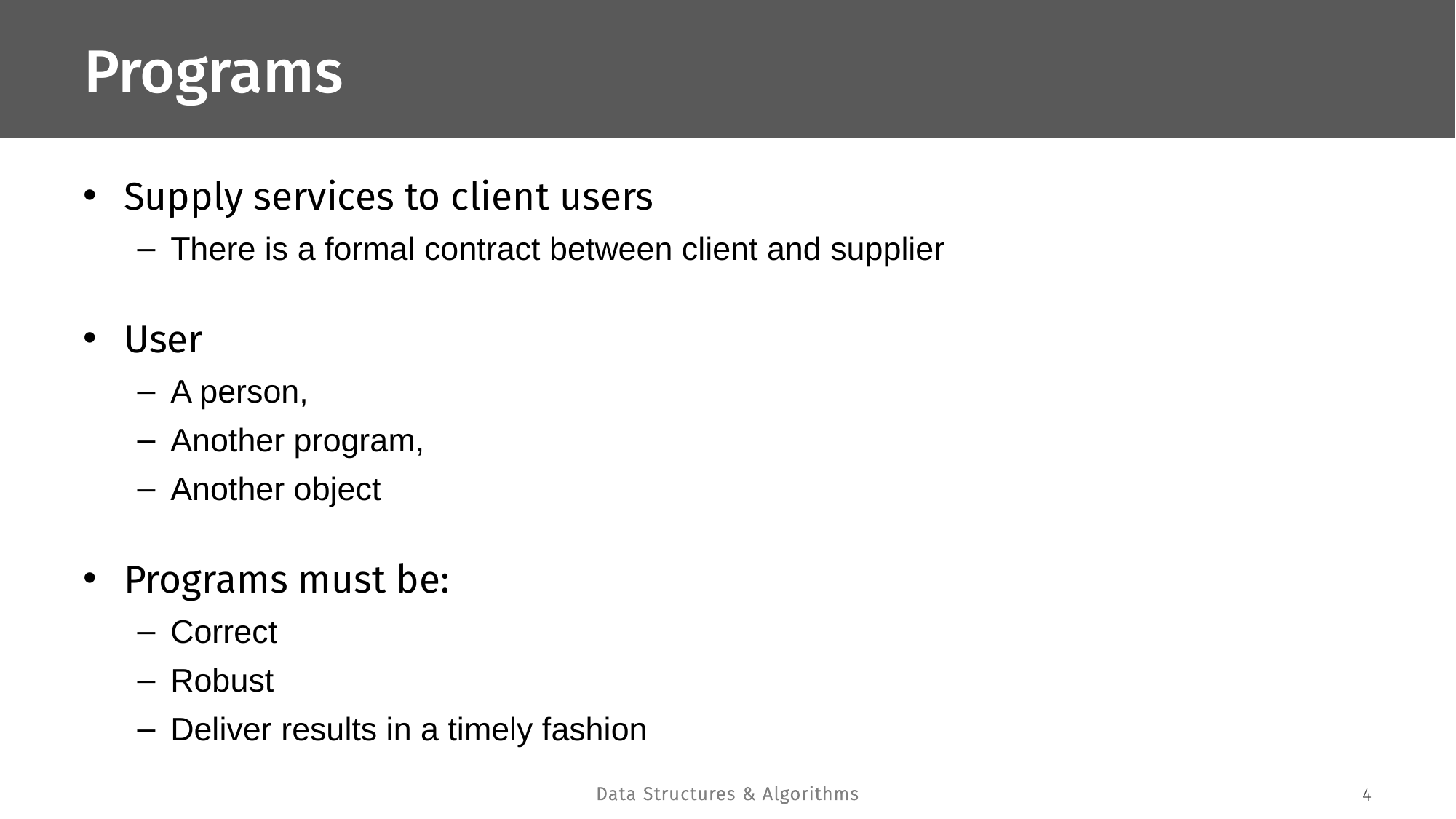

# Programs
Supply services to client users
There is a formal contract between client and supplier
User
A person,
Another program,
Another object
Programs must be:
Correct
Robust
Deliver results in a timely fashion

4